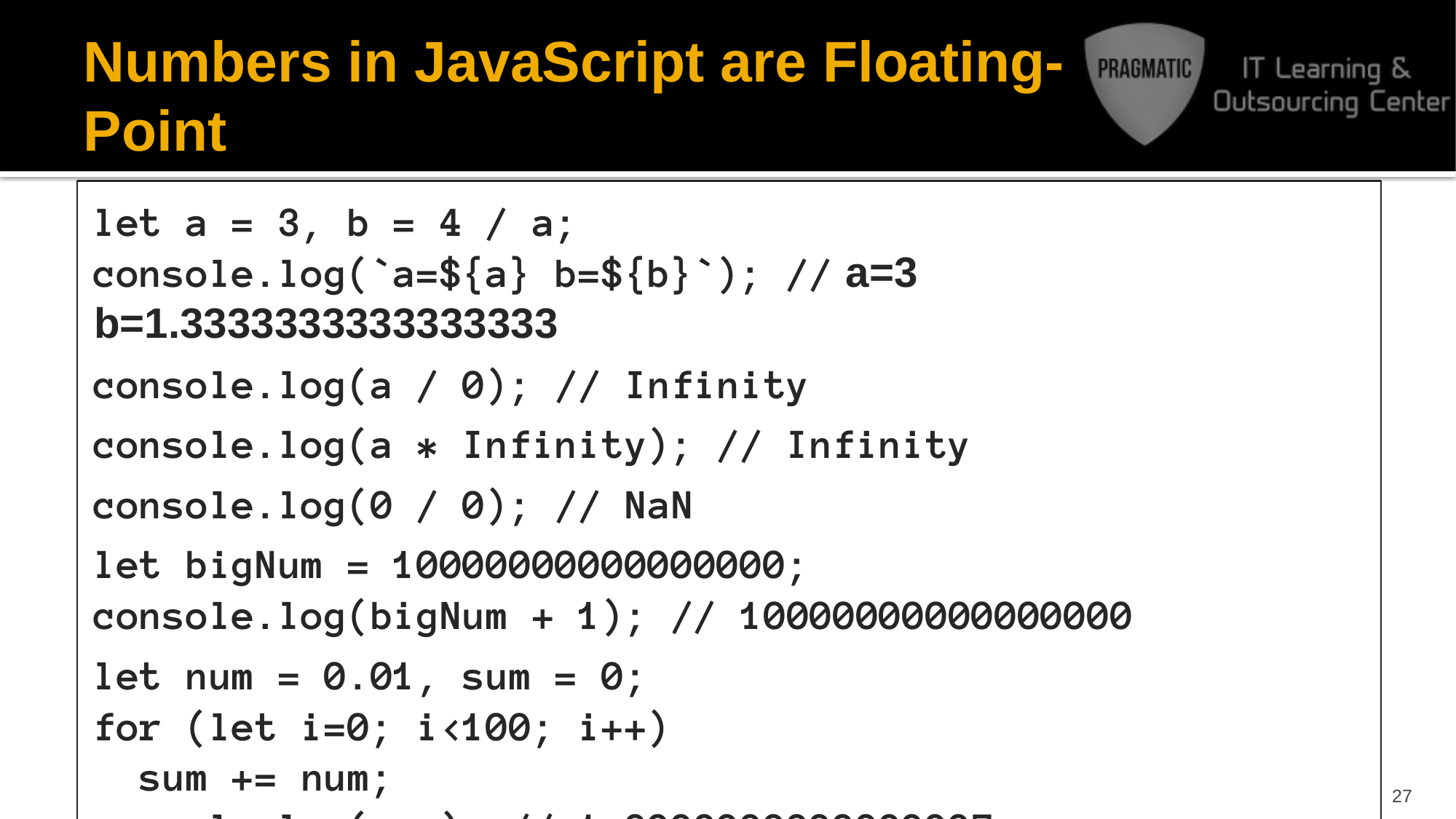

# Numbers in JavaScript are Floating-Point
let a = 3, b = 4 / a;
console.log(`a=${a} b=${b}`); // a=3 b=1.3333333333333333
console.log(a / 0); // Infinity
console.log(a * Infinity); // Infinity
console.log(0 / 0); // NaN
let bigNum = 10000000000000000;
console.log(bigNum + 1); // 10000000000000000
let num = 0.01, sum = 0;
for (let i=0; i<100; i++)
  sum += num;
console.log(sum); // 1.0000000000000007
27